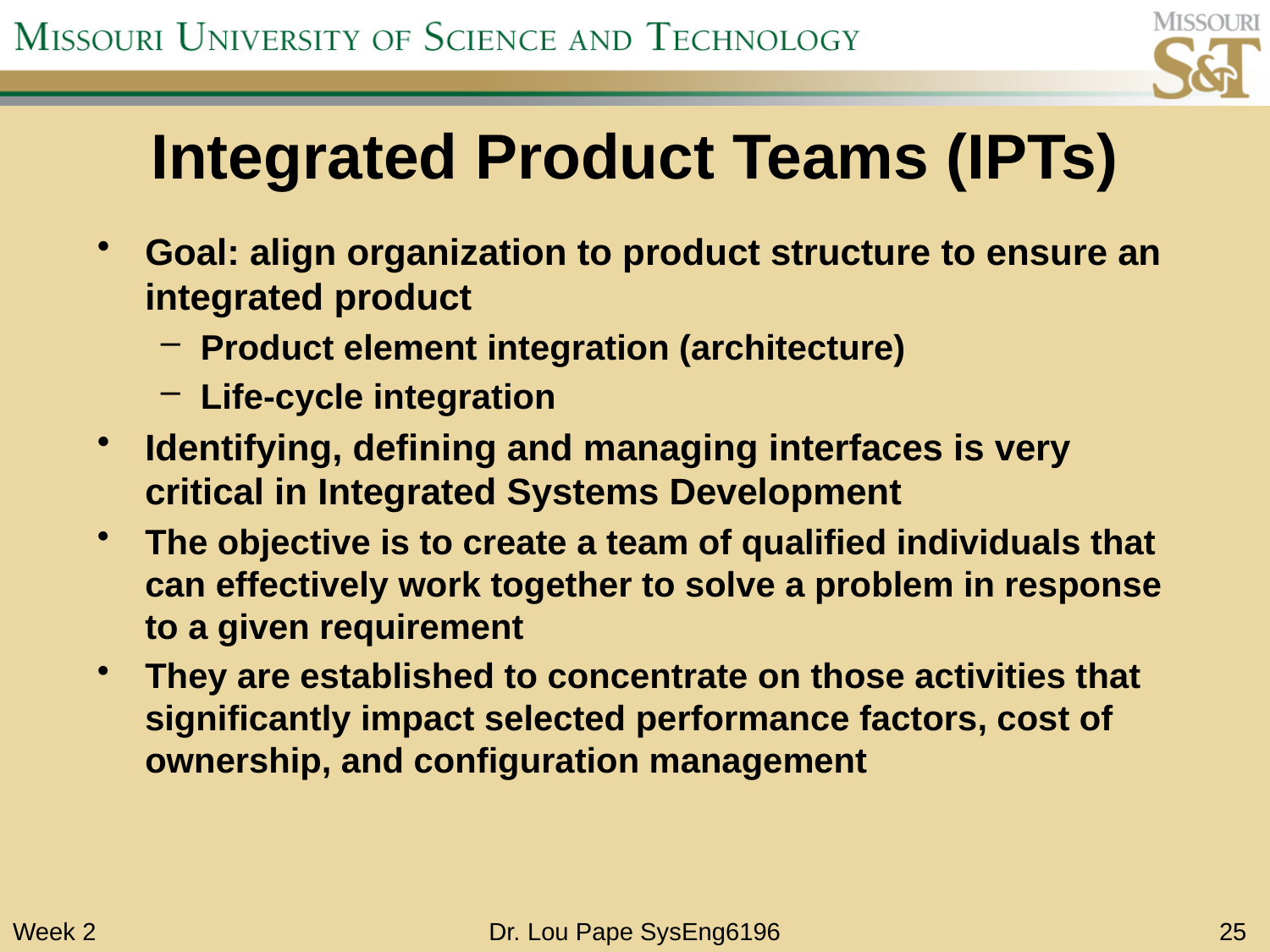

Integrated Product Teams (IPTs)
Goal: align organization to product structure to ensure an integrated product
Product element integration (architecture)
Life-cycle integration
Identifying, defining and managing interfaces is very critical in Integrated Systems Development
The objective is to create a team of qualified individuals that can effectively work together to solve a problem in response to a given requirement
They are established to concentrate on those activities that significantly impact selected performance factors, cost of ownership, and configuration management

Week 2
Dr. Lou Pape SysEng6196
25